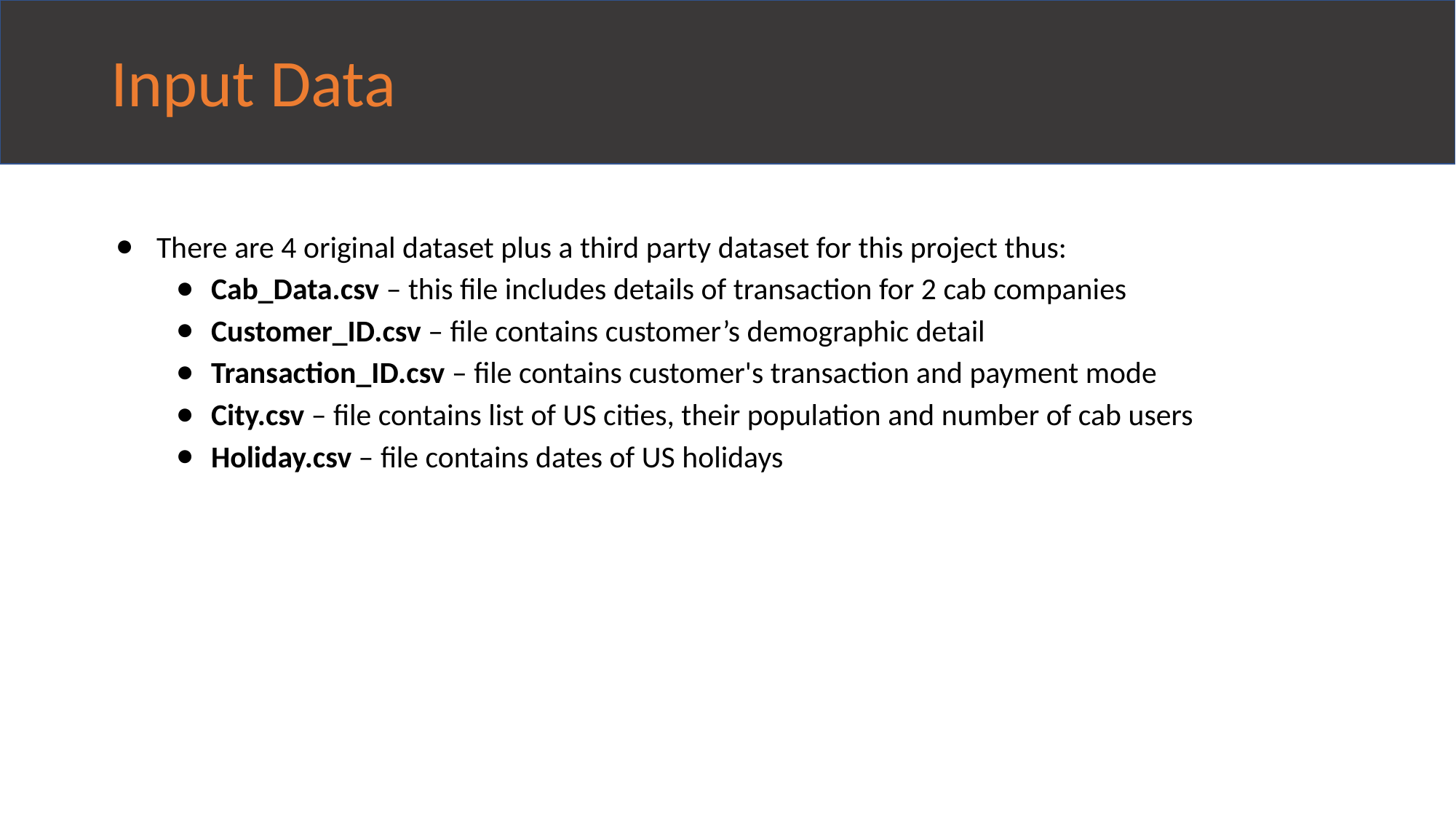

# Input Data
There are 4 original dataset plus a third party dataset for this project thus:
Cab_Data.csv – this file includes details of transaction for 2 cab companies
Customer_ID.csv – file contains customer’s demographic detail
Transaction_ID.csv – file contains customer's transaction and payment mode
City.csv – file contains list of US cities, their population and number of cab users
Holiday.csv – file contains dates of US holidays